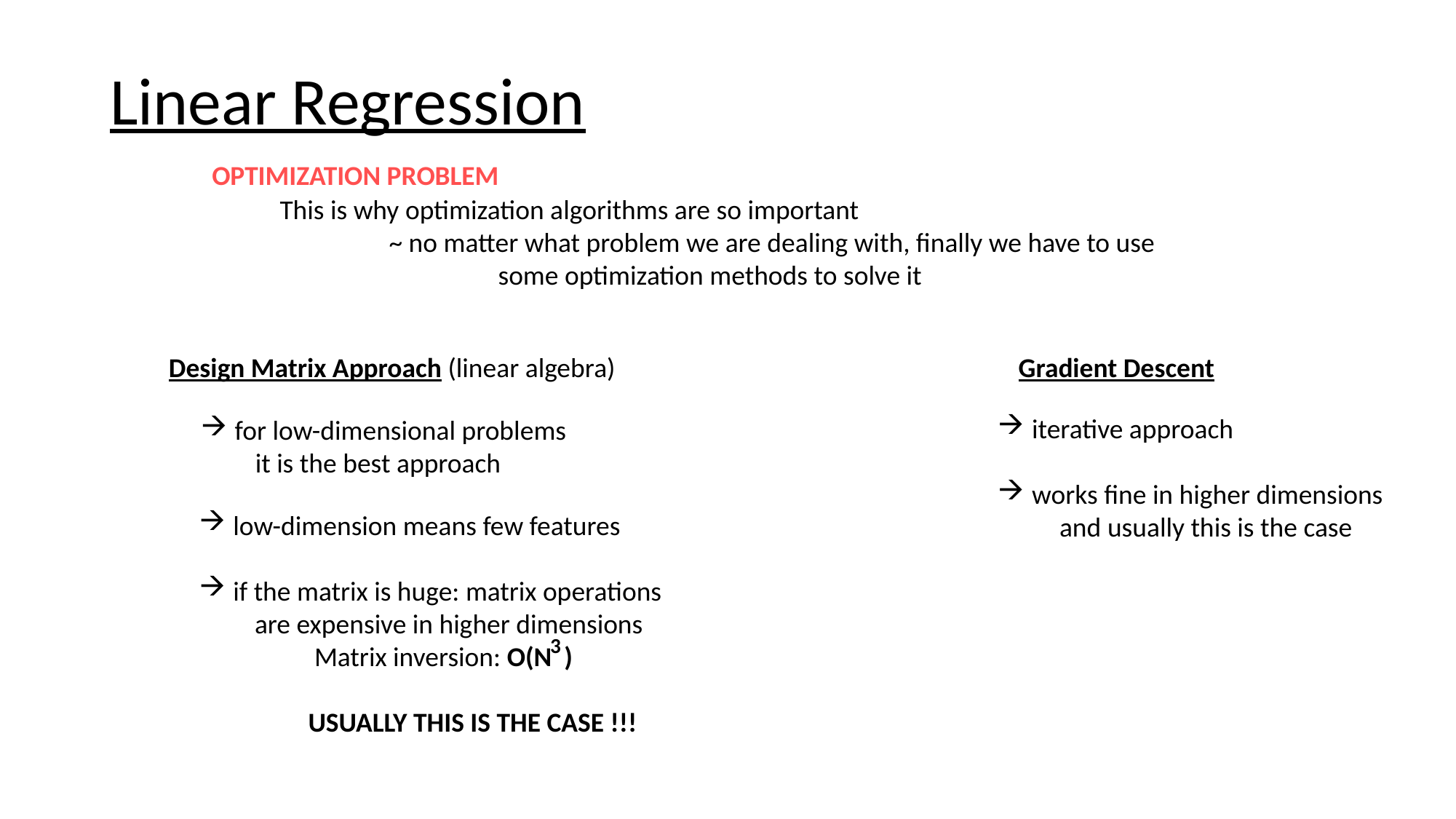

# Linear Regression
OPTIMIZATION PROBLEM
This is why optimization algorithms are so important
	~ no matter what problem we are dealing with, finally we have to use
		some optimization methods to solve it
Design Matrix Approach (linear algebra)
Gradient Descent
iterative approach

works fine in higher dimensions
          and usually this is the case
for low-dimensional problems
it is the best approach
low-dimension means few features

if the matrix is huge: matrix operations
         are expensive in higher dimensions
	 Matrix inversion: O(N  )

	USUALLY THIS IS THE CASE !!!

3